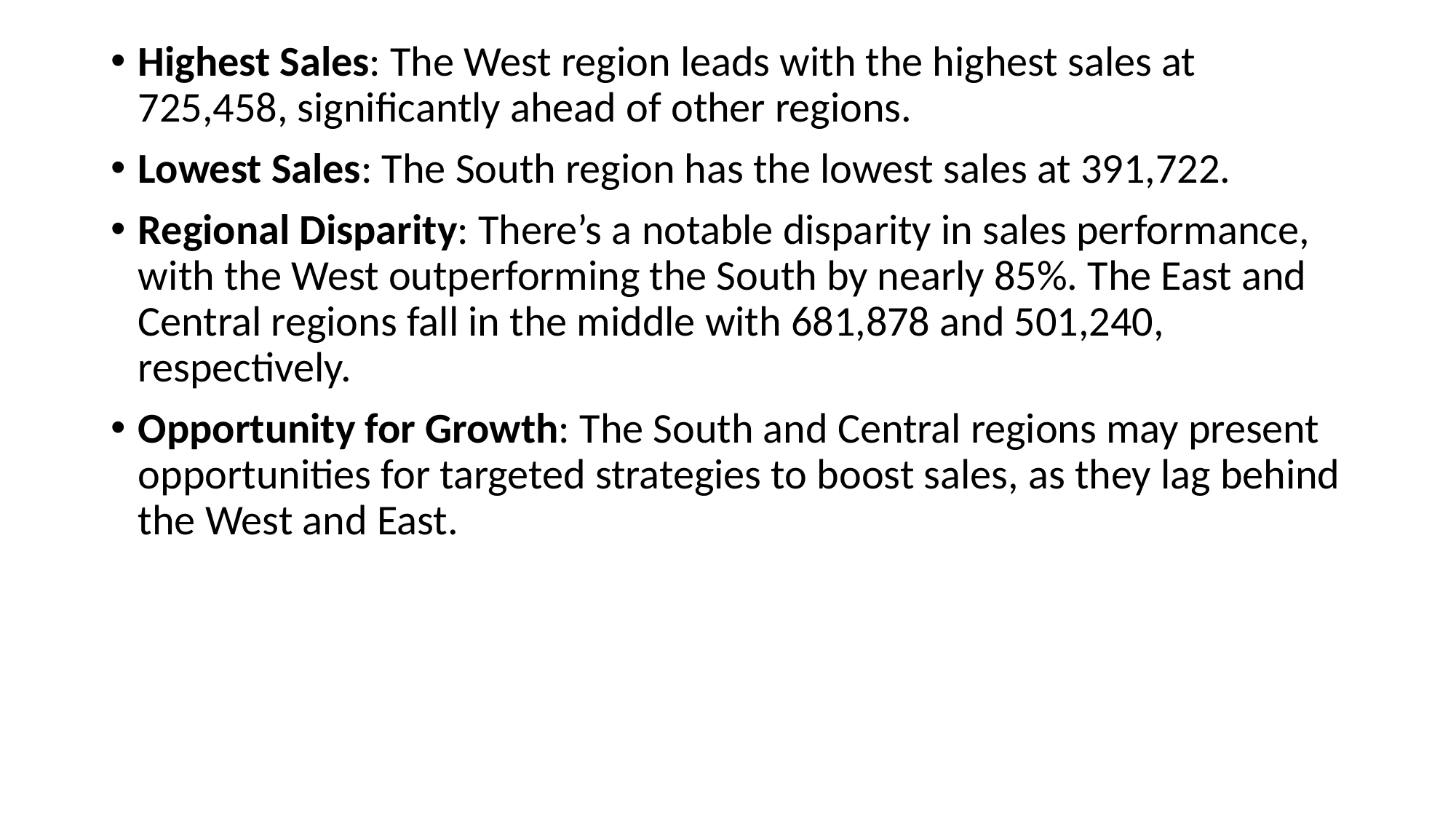

Highest Sales: The West region leads with the highest sales at 725,458, significantly ahead of other regions.
Lowest Sales: The South region has the lowest sales at 391,722.
Regional Disparity: There’s a notable disparity in sales performance, with the West outperforming the South by nearly 85%. The East and Central regions fall in the middle with 681,878 and 501,240, respectively.
Opportunity for Growth: The South and Central regions may present opportunities for targeted strategies to boost sales, as they lag behind the West and East.